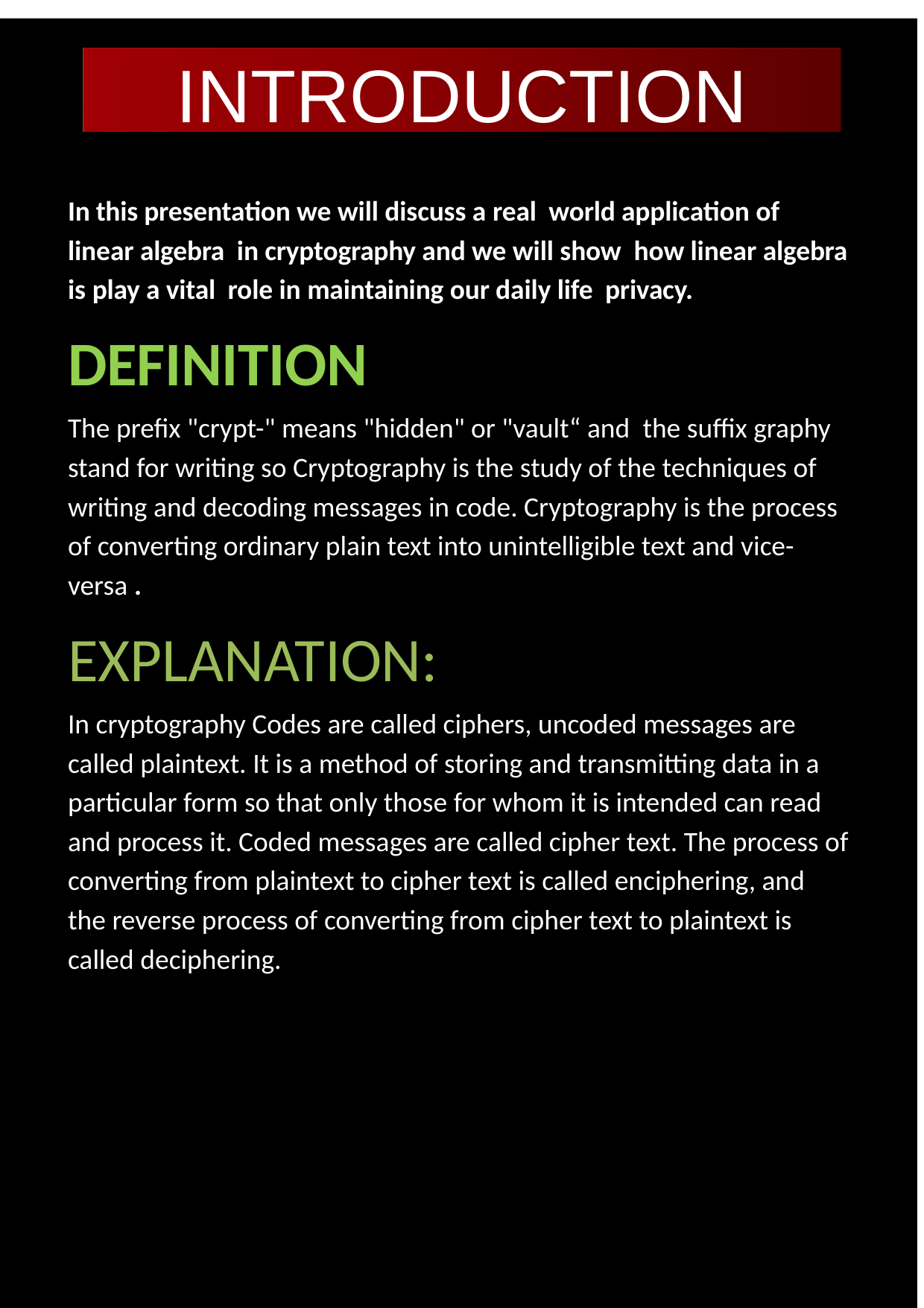

INTRODUCTION

In this presentation we will discuss a real  world application of linear algebra  in cryptography and we will show  how linear algebra is play a vital  role in maintaining our daily life  privacy.
DEFINITION
The prefix "crypt-" means "hidden" or "vault“ and  the suffix graphy stand for writing so Cryptography is the study of the techniques of writing and decoding messages in code. Cryptography is the process of converting ordinary plain text into unintelligible text and vice-versa .
EXPLANATION:
In cryptography Codes are called ciphers, uncoded messages are called plaintext. It is a method of storing and transmitting data in a particular form so that only those for whom it is intended can read and process it. Coded messages are called cipher text. The process of converting from plaintext to cipher text is called enciphering, and the reverse process of converting from cipher text to plaintext is called deciphering.